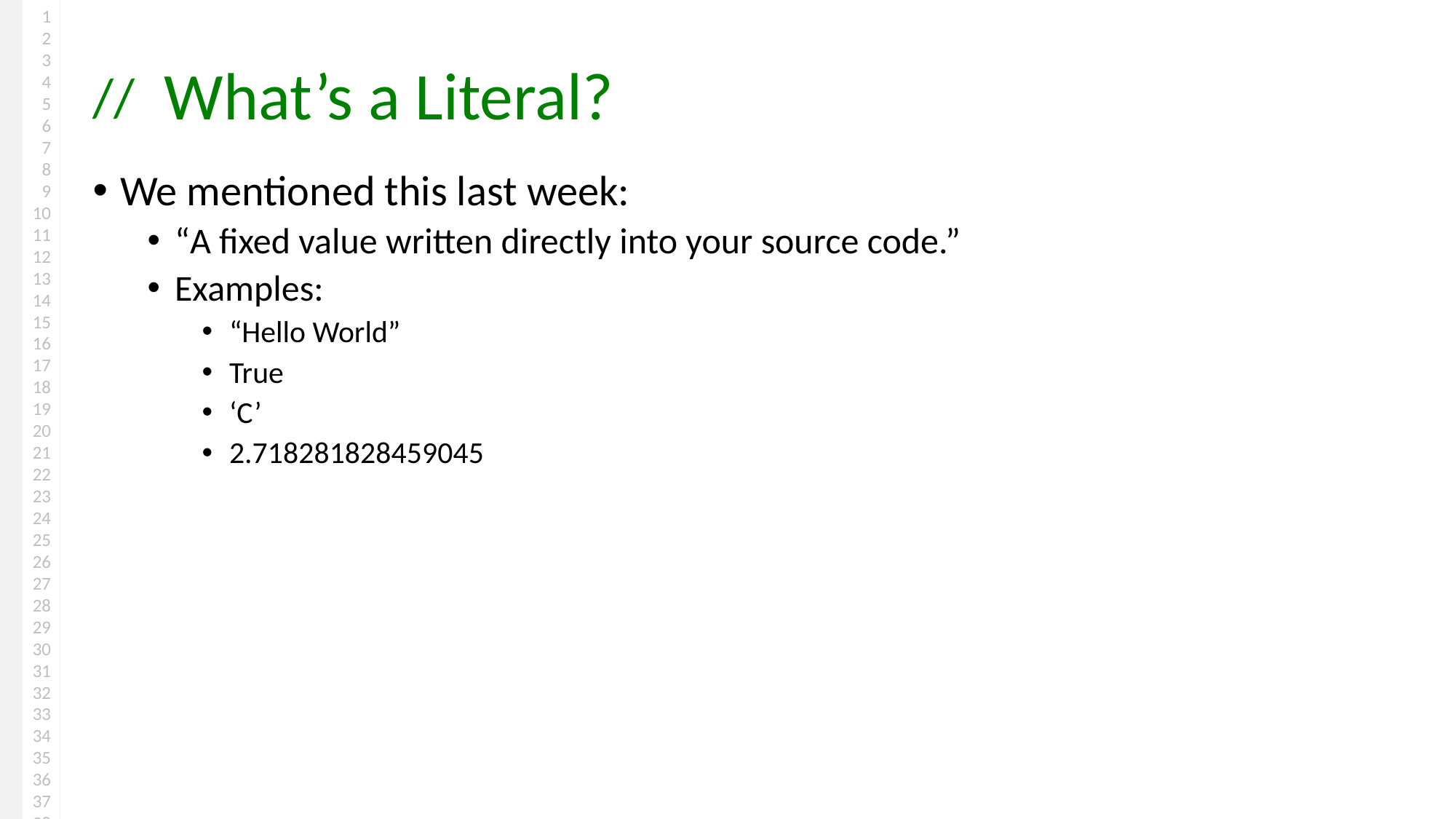

# What’s a Literal?
We mentioned this last week:
“A fixed value written directly into your source code.”
Examples:
“Hello World”
True
‘C’
2.718281828459045